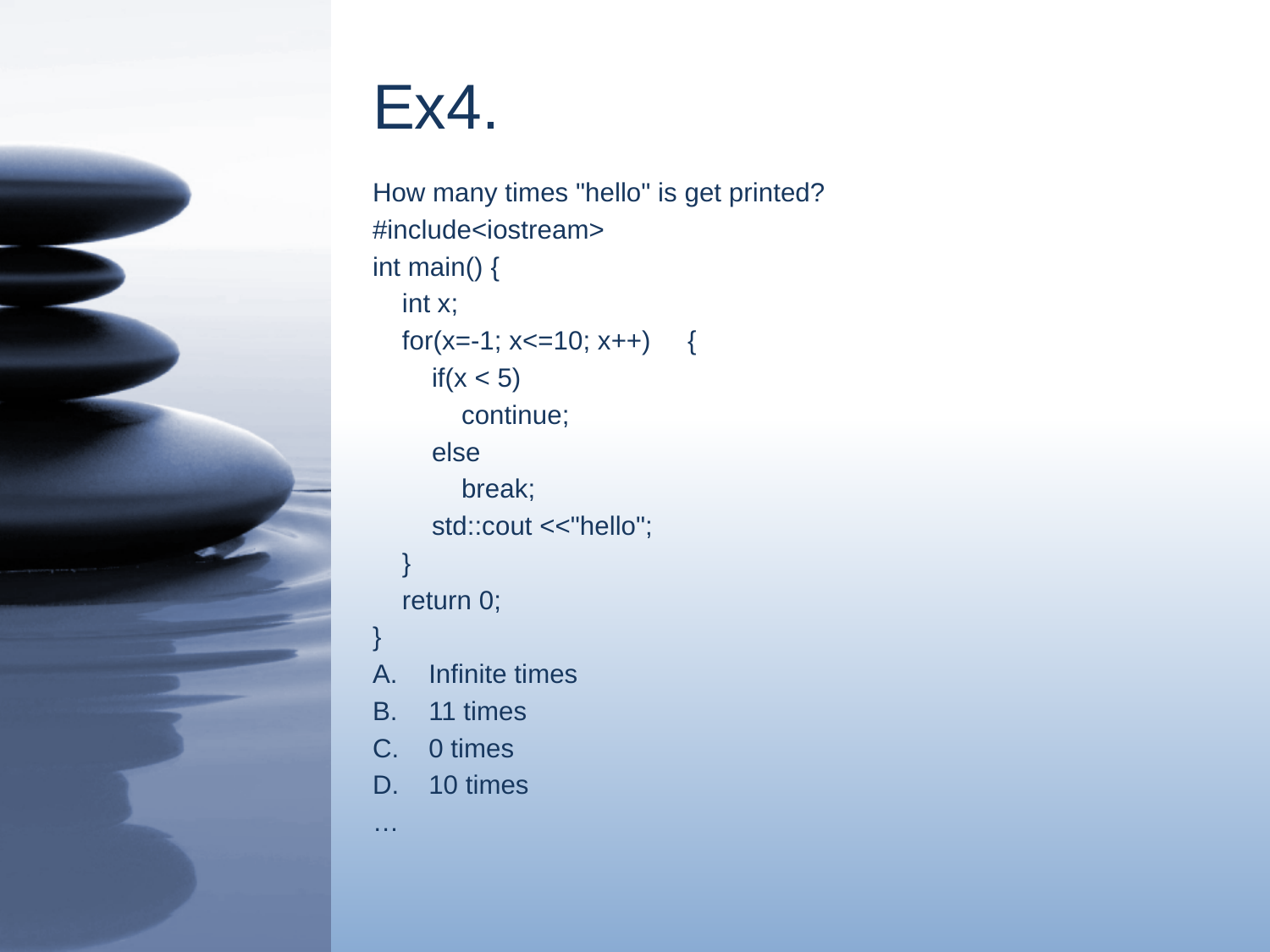

# Ex4.
How many times "hello" is get printed?
#include<iostream>
int main() {
    int x;
    for(x=-1; x<=10; x++)     {
        if(x < 5)
            continue;
        else
            break;
        std::cout <<"hello";
    }
    return 0;
}
Infinite times
11 times
0 times
10 times
…